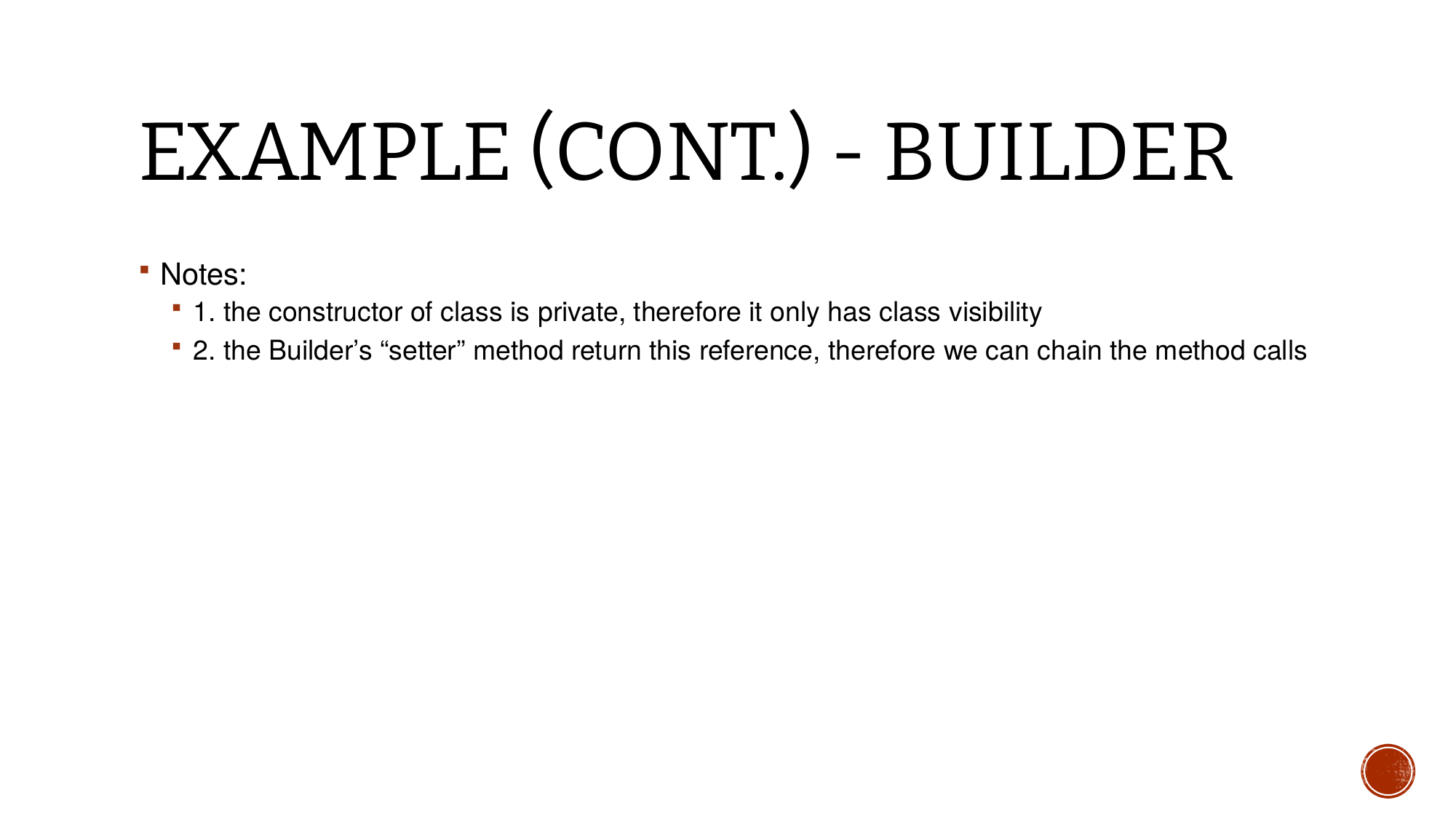

# Example (cont.) - Builder
Notes:
1. the constructor of class is private, therefore it only has class visibility
2. the Builder’s “setter” method return this reference, therefore we can chain the method calls